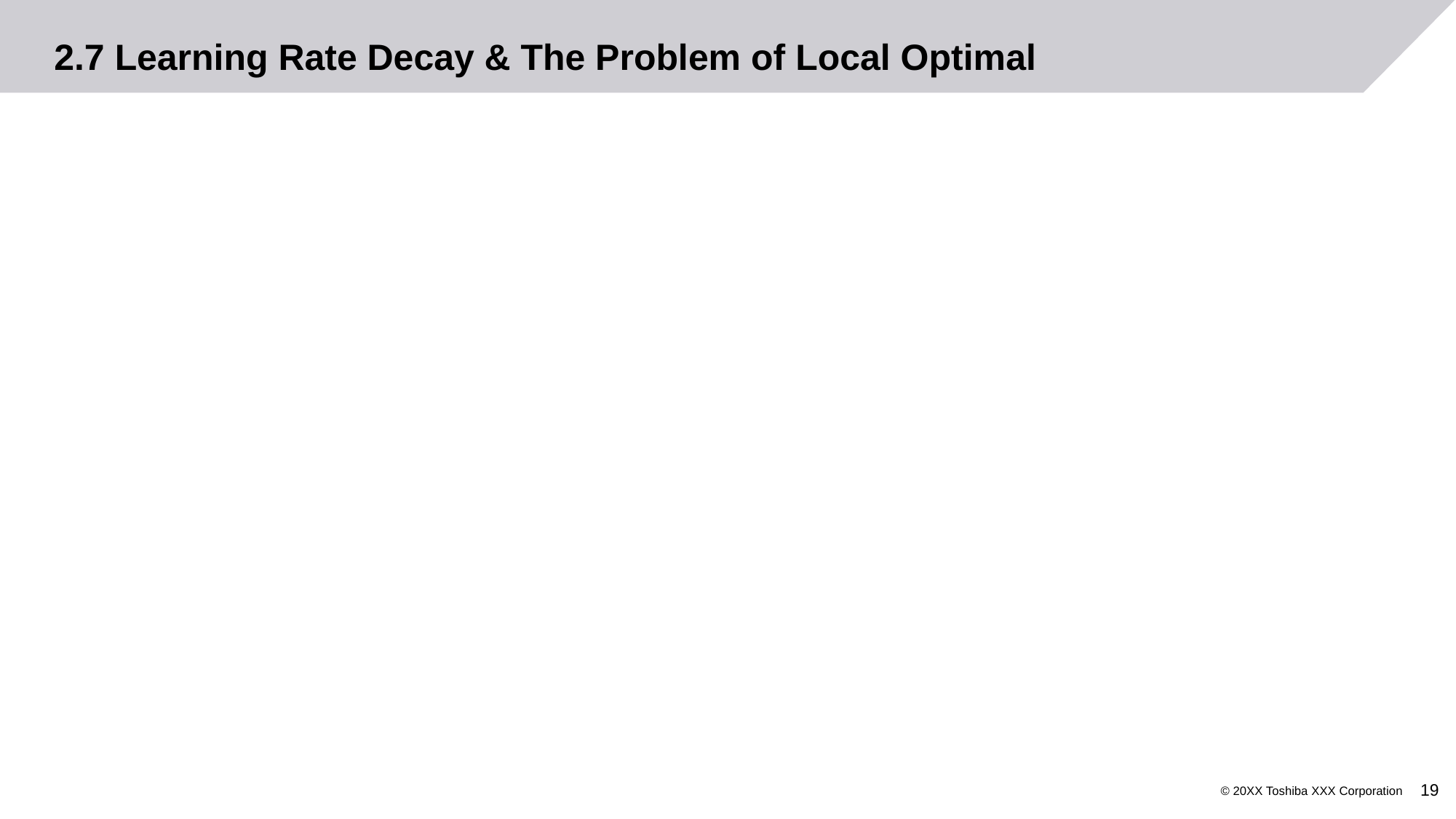

# 2.7 Learning Rate Decay & The Problem of Local Optimal